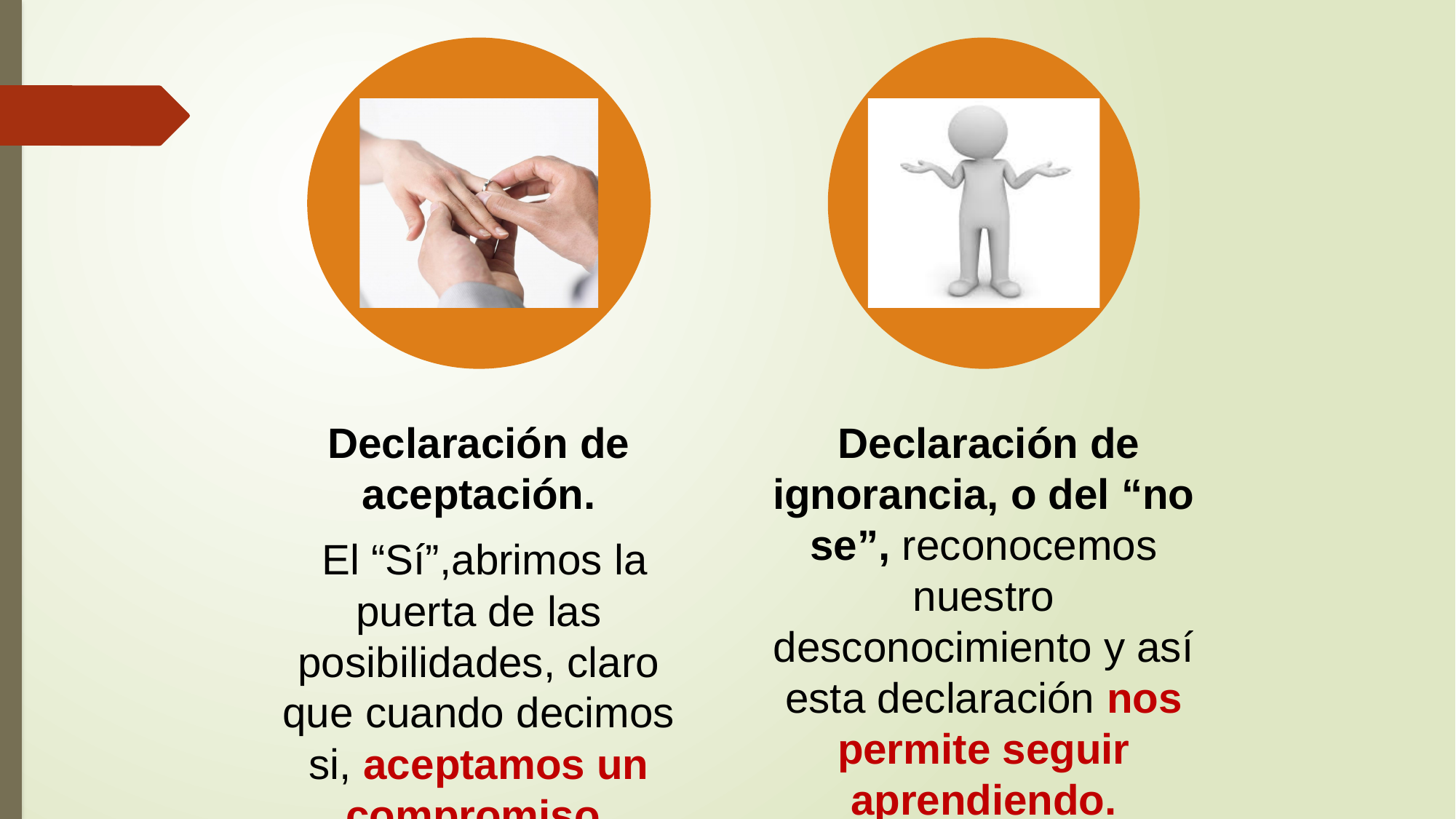

Declaración de aceptación.
 El “Sí”,abrimos la puerta de las posibilidades, claro que cuando decimos si, aceptamos un compromiso.
 Declaración de ignorancia, o del “no se”, reconocemos nuestro desconocimiento y así esta declaración nos permite seguir aprendiendo.